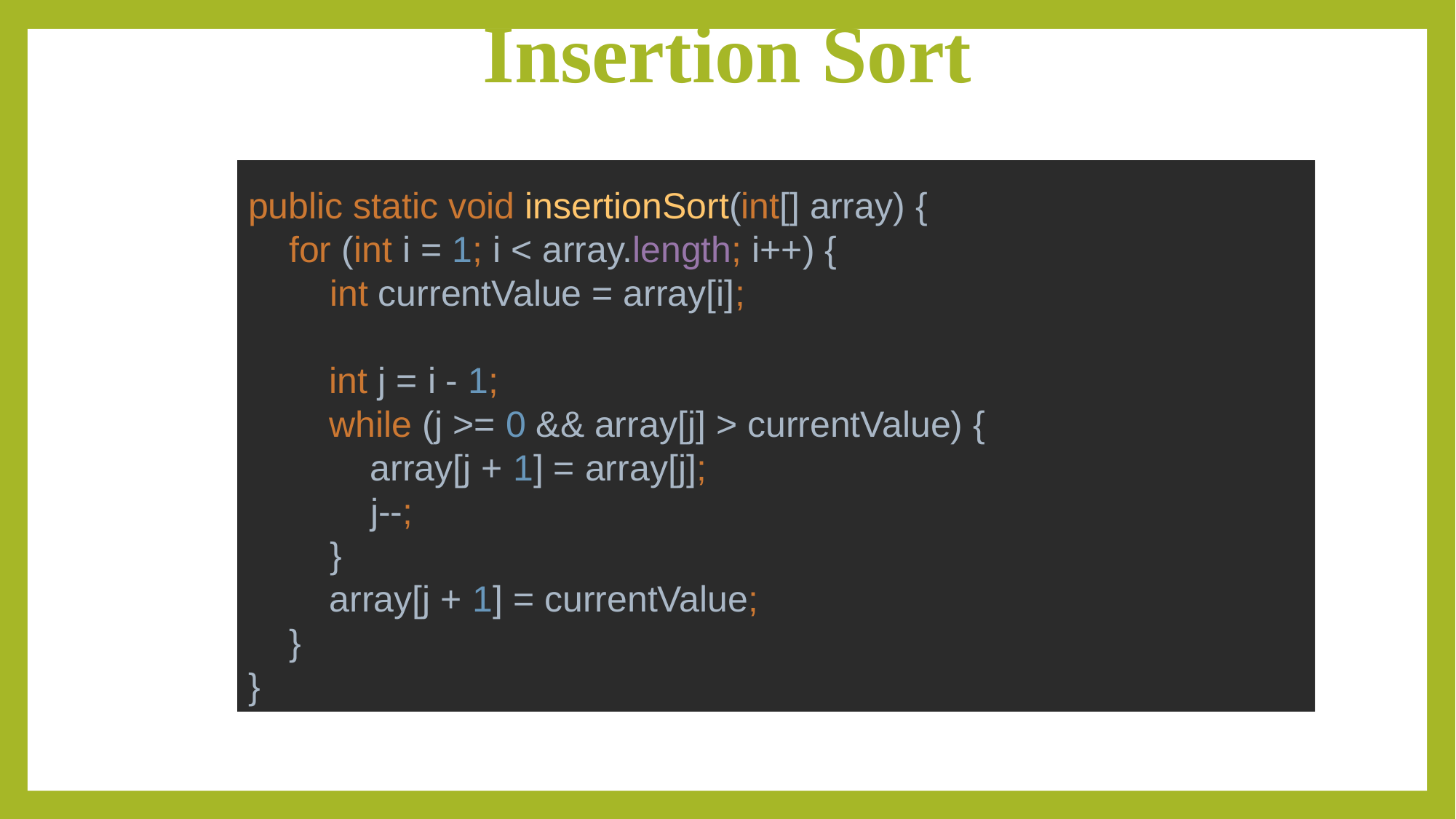

# Insertion Sort

public static void insertionSort(int[] array) {
    for (int i = 1; i < array.length; i++) {
        int currentValue = array[i];
        int j = i - 1;
        while (j >= 0 && array[j] > currentValue) {
            array[j + 1] = array[j];
            j--;
        }
        array[j + 1] = currentValue;
    }
}